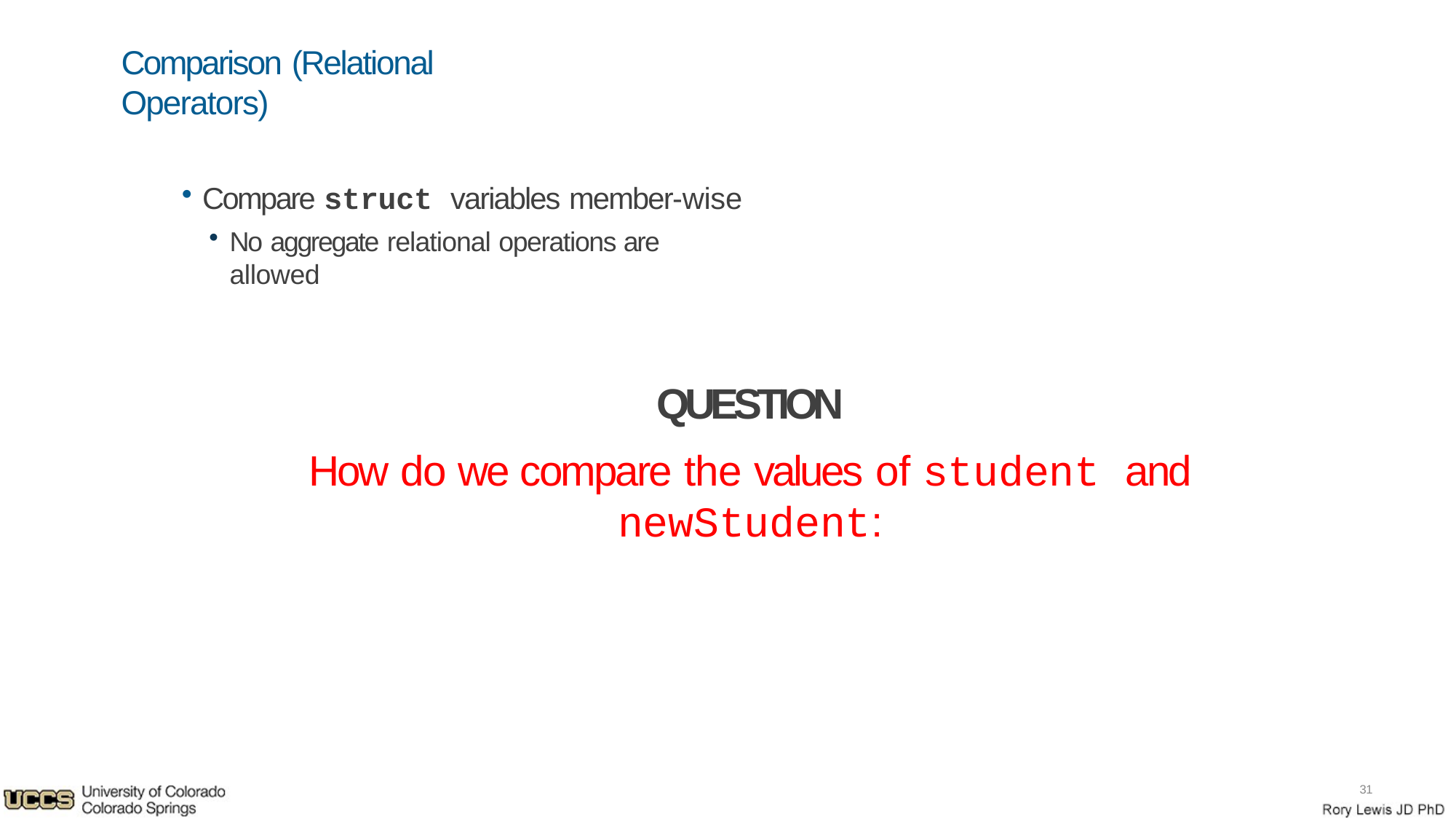

# Comparison (Relational Operators)
Compare struct variables member-wise
No aggregate relational operations are allowed
QUESTION
How do we compare the values of student and newStudent:
31